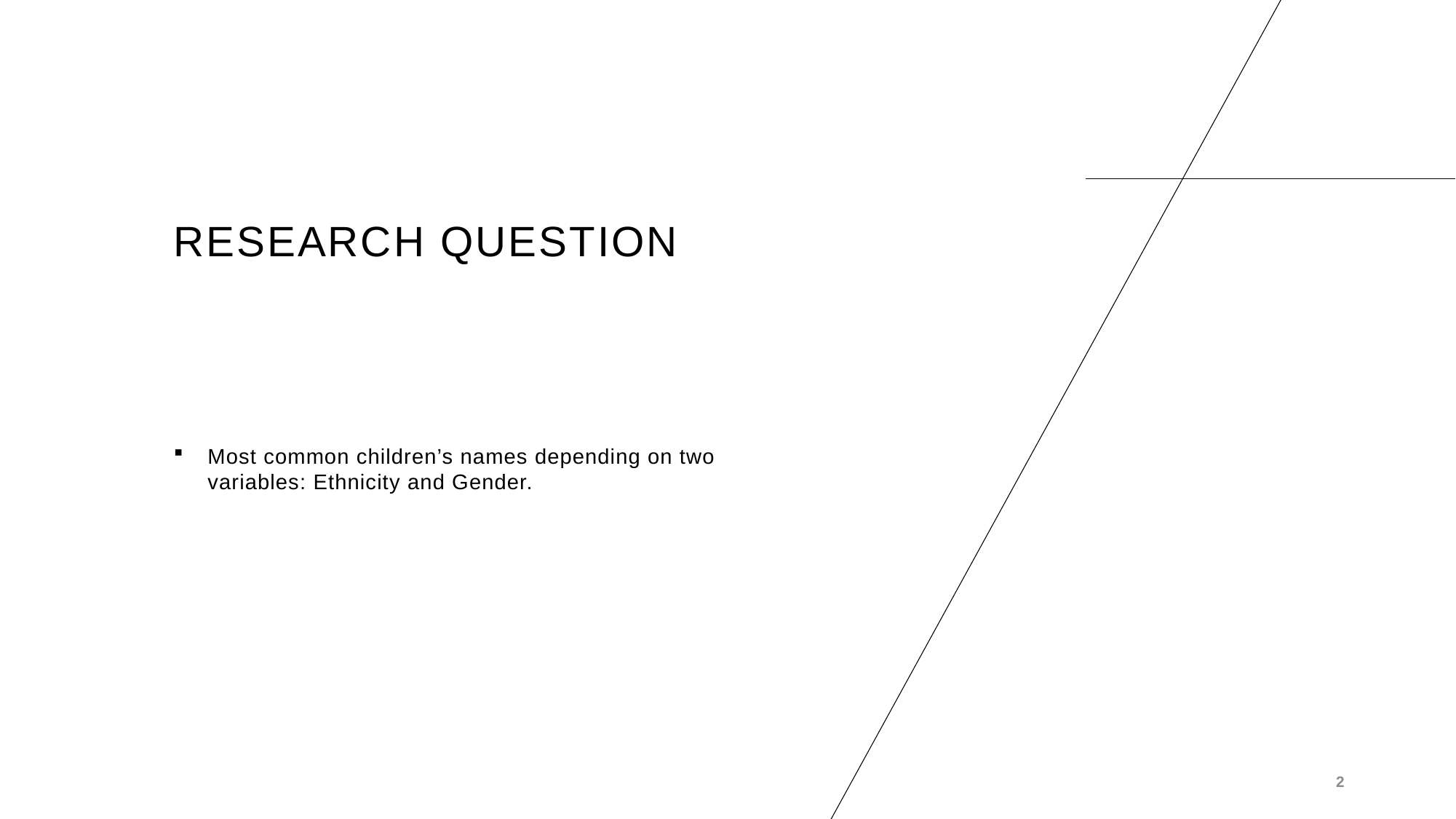

# Research Question
Most common children’s names depending on two variables: Ethnicity and Gender.
2